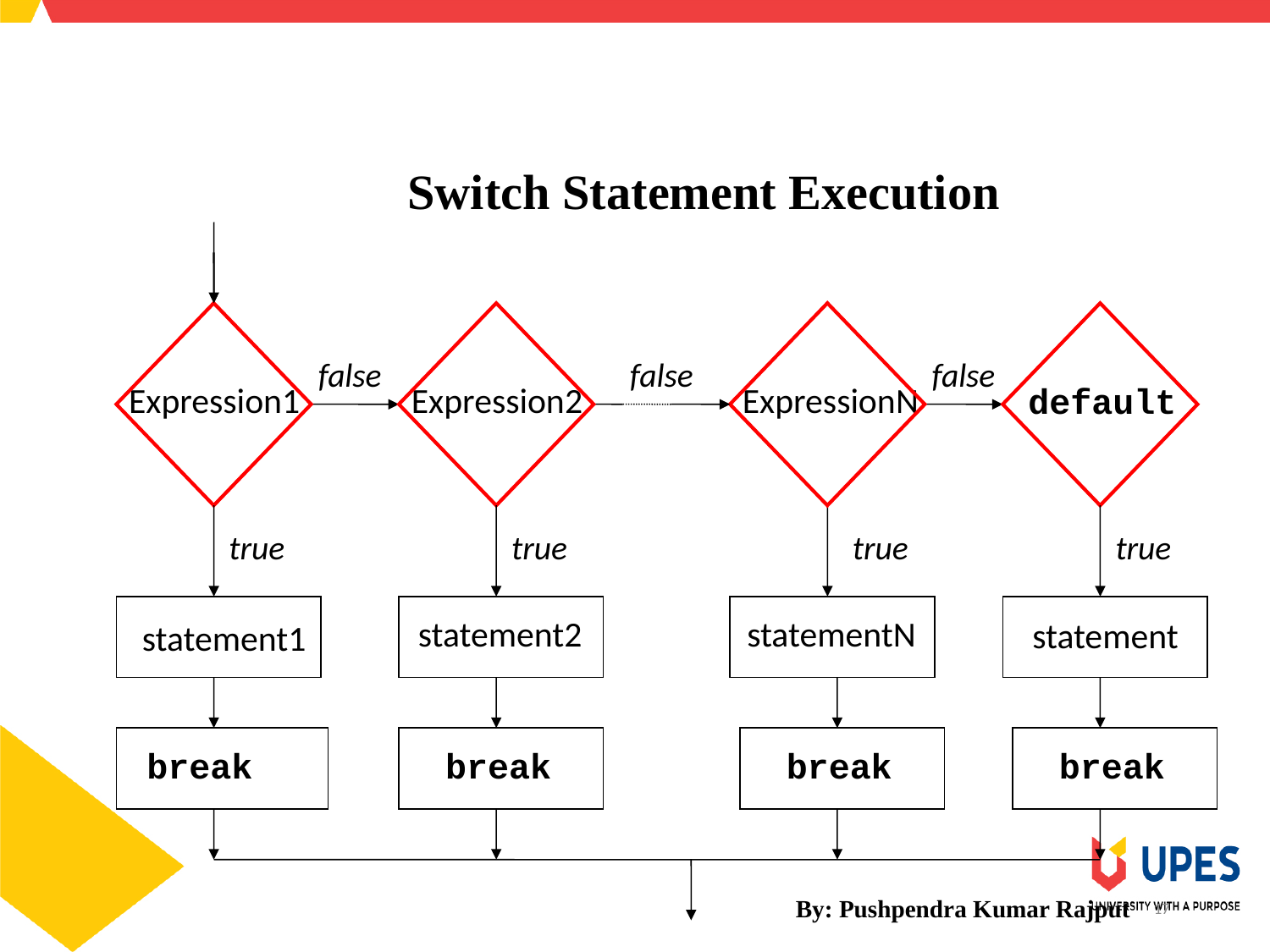

SCHOOL OF ENGINEERING & TECHNOLOGY
DEPARTMENT OF COMPUTER SCIENCE AND ENGINEERING
Switch Statement Execution

Expression1

Expression2

ExpressionN

false
false
false

true
true
true
true

statement2
statementN
statement
statement1

break
break
break
break

default

By: Pushpendra Kumar Rajput
17